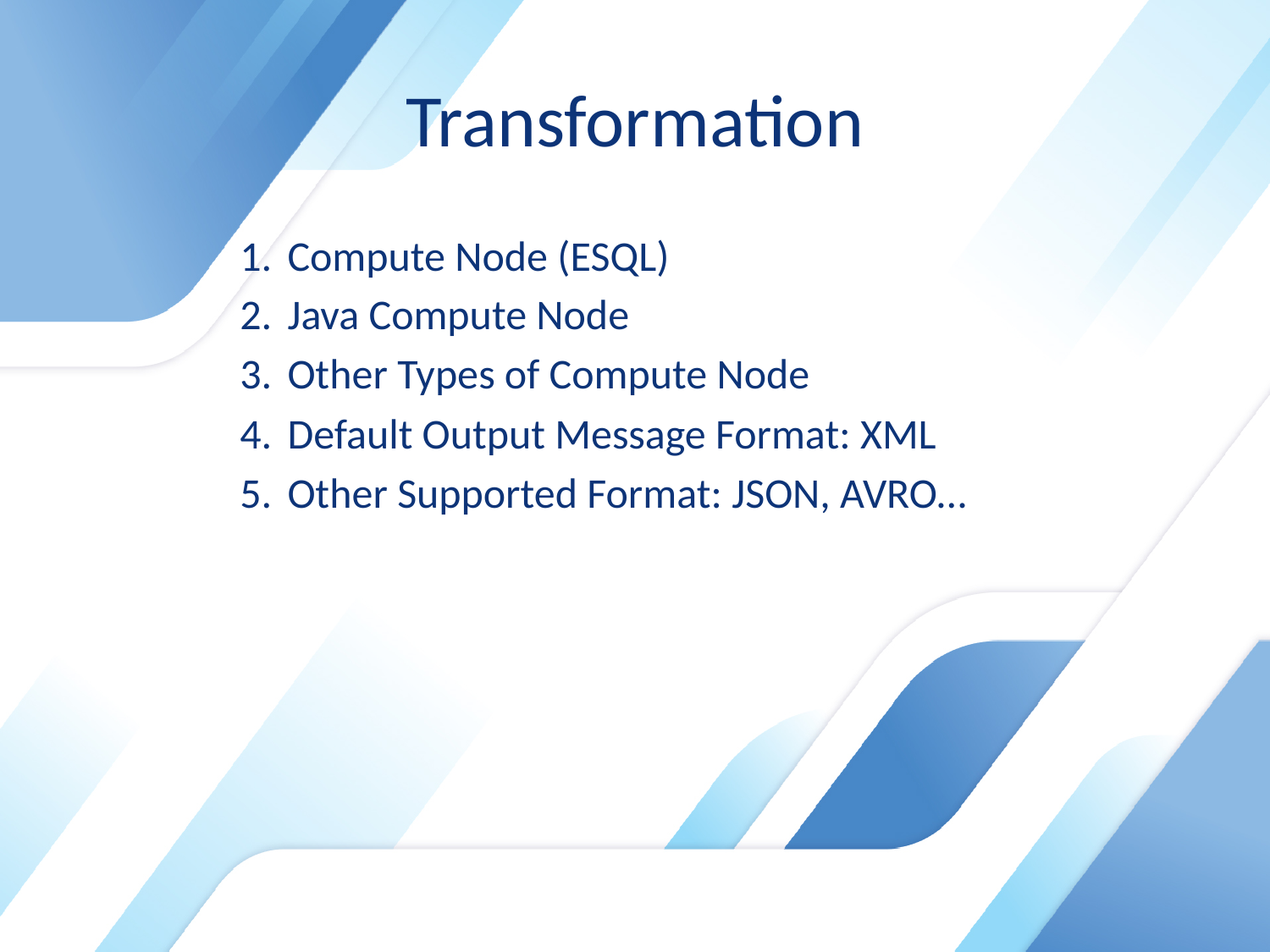

# Transformation
Compute Node (ESQL)
Java Compute Node
Other Types of Compute Node
Default Output Message Format: XML
Other Supported Format: JSON, AVRO…